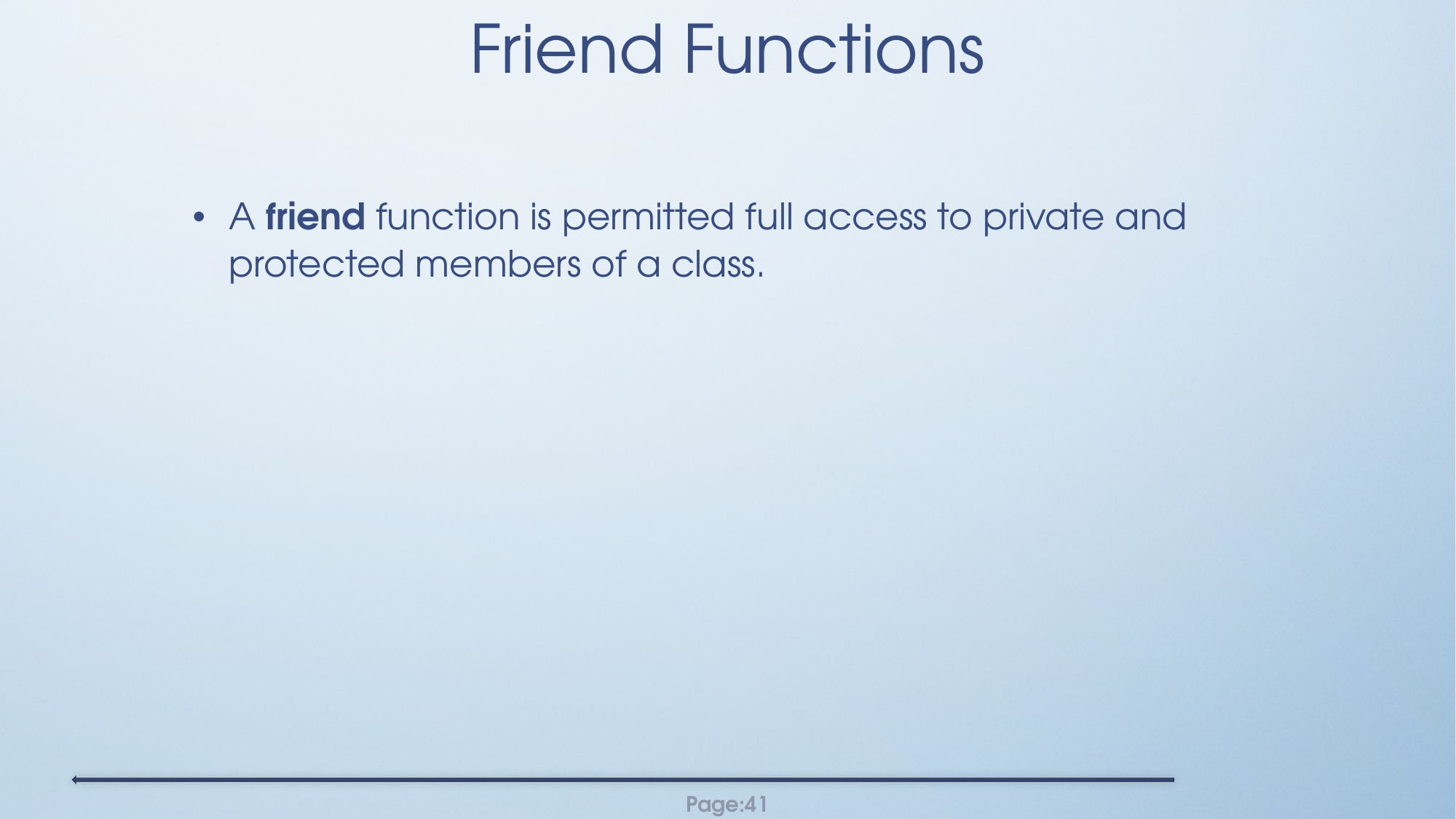

# Friend Functions
A friend function is permitted full access to private and protected members of a class.